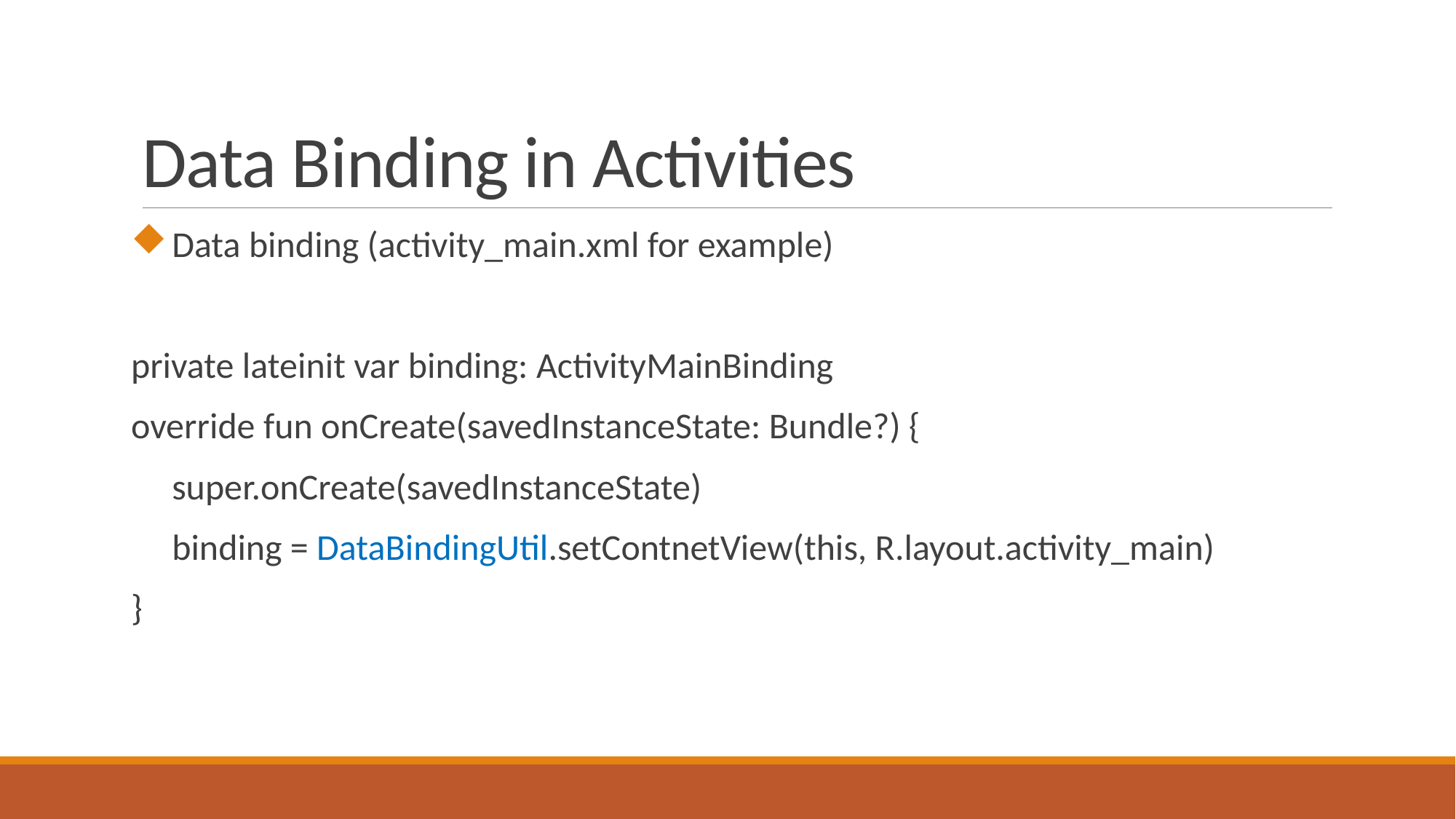

# Data Binding in Activities
Data binding (activity_main.xml for example)

private lateinit var binding: ActivityMainBinding
override fun onCreate(savedInstanceState: Bundle?) {
     super.onCreate(savedInstanceState)
     binding = DataBindingUtil.setContnetView(this, R.layout.activity_main)
}